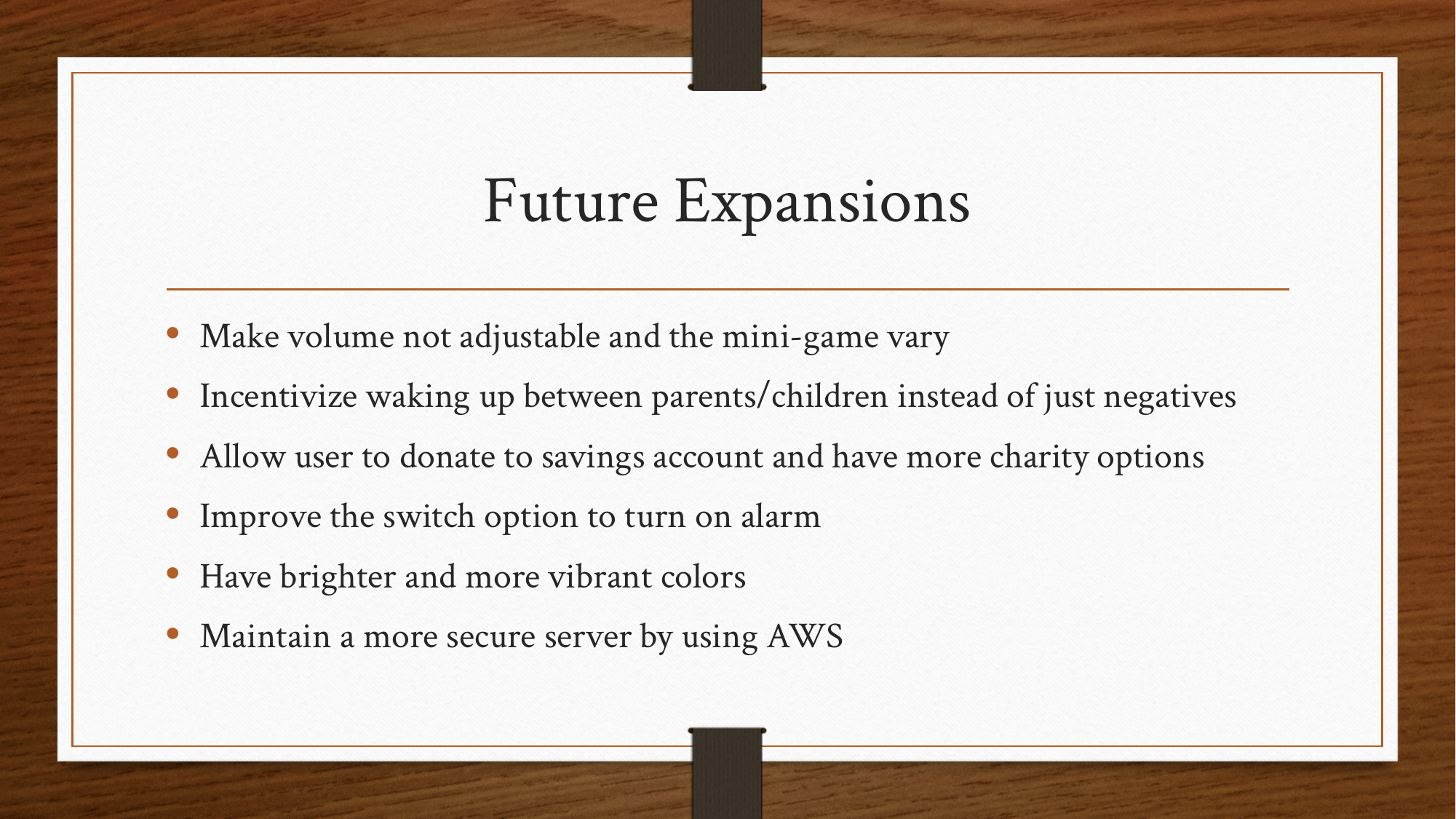

# Future Expansions
Make volume not adjustable and the mini-game vary
Incentivize waking up between parents/children instead of just negatives
Allow user to donate to savings account and have more charity options
Improve the switch option to turn on alarm
Have brighter and more vibrant colors
Maintain a more secure server by using AWS